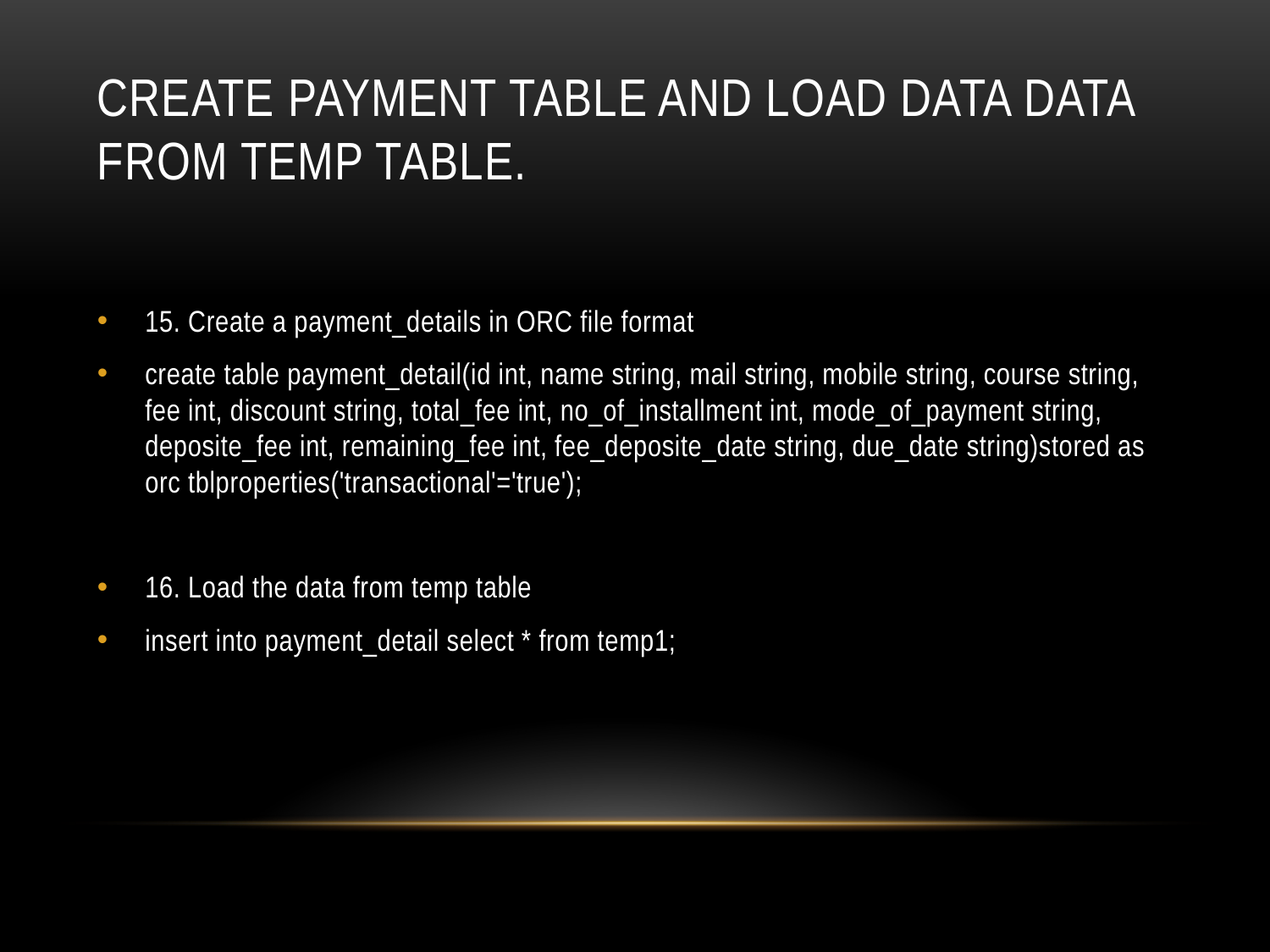

# Create payment table and load data data from temp table.

15. Create a payment_details in ORC file format
create table payment_detail(id int, name string, mail string, mobile string, course string, fee int, discount string, total_fee int, no_of_installment int, mode_of_payment string, deposite_fee int, remaining_fee int, fee_deposite_date string, due_date string)stored as orc tblproperties('transactional'='true');

16. Load the data from temp table
insert into payment_detail select * from temp1;